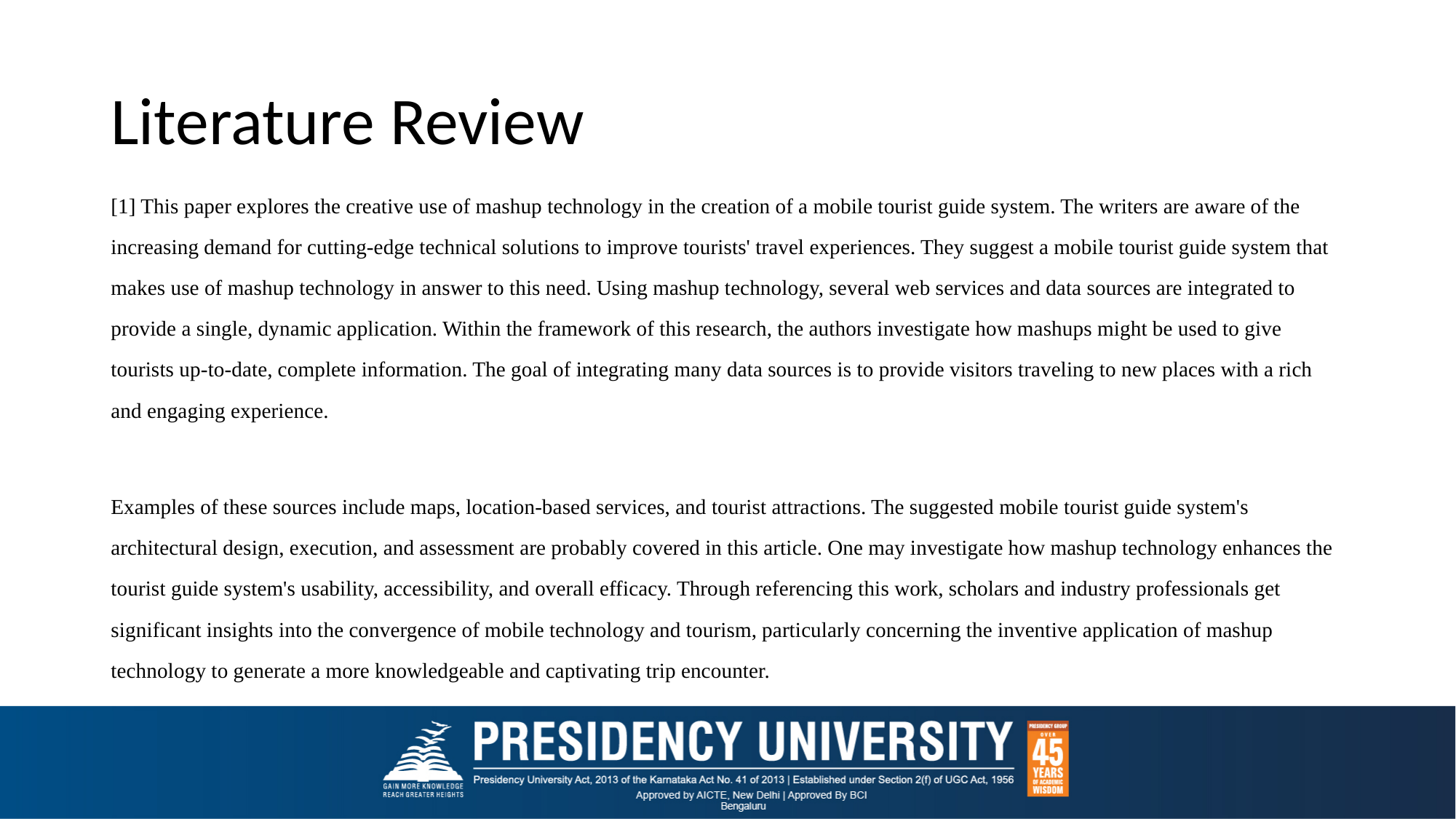

# Literature Review
[1] This paper explores the creative use of mashup technology in the creation of a mobile tourist guide system. The writers are aware of the increasing demand for cutting-edge technical solutions to improve tourists' travel experiences. They suggest a mobile tourist guide system that makes use of mashup technology in answer to this need. Using mashup technology, several web services and data sources are integrated to provide a single, dynamic application. Within the framework of this research, the authors investigate how mashups might be used to give tourists up-to-date, complete information. The goal of integrating many data sources is to provide visitors traveling to new places with a rich and engaging experience.

Examples of these sources include maps, location-based services, and tourist attractions. The suggested mobile tourist guide system's architectural design, execution, and assessment are probably covered in this article. One may investigate how mashup technology enhances the tourist guide system's usability, accessibility, and overall efficacy. Through referencing this work, scholars and industry professionals get significant insights into the convergence of mobile technology and tourism, particularly concerning the inventive application of mashup technology to generate a more knowledgeable and captivating trip encounter.